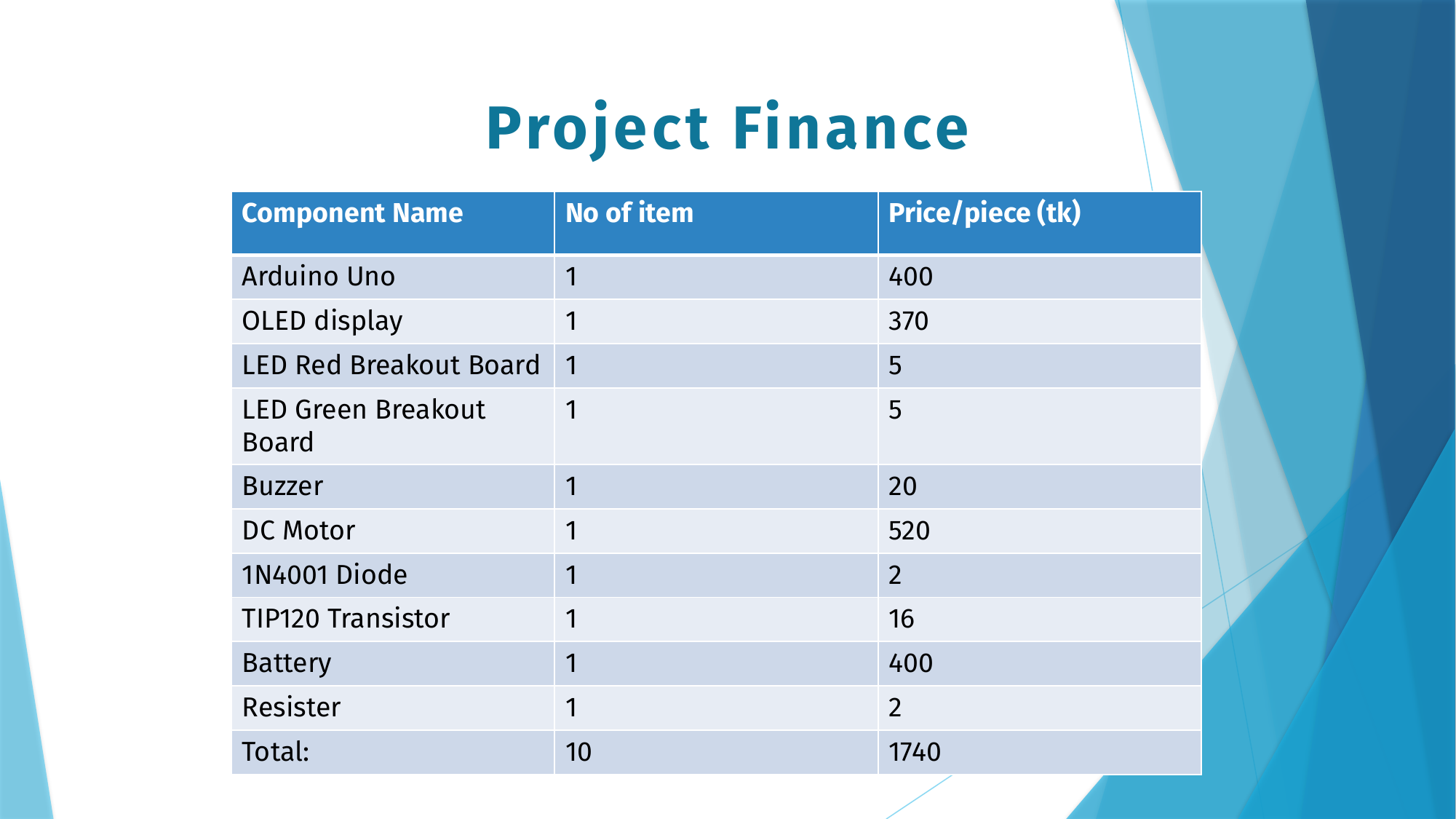

# Project Finance
| Component Name | No of item | Price/piece (tk) |
| --- | --- | --- |
| Arduino Uno | 1 | 400 |
| OLED display | 1 | 370 |
| LED Red Breakout Board | 1 | 5 |
| LED Green Breakout Board | 1 | 5 |
| Buzzer | 1 | 20 |
| DC Motor | 1 | 520 |
| 1N4001 Diode | 1 | 2 |
| TIP120 Transistor | 1 | 16 |
| Battery | 1 | 400 |
| Resister | 1 | 2 |
| Total: | 10 | 1740 |